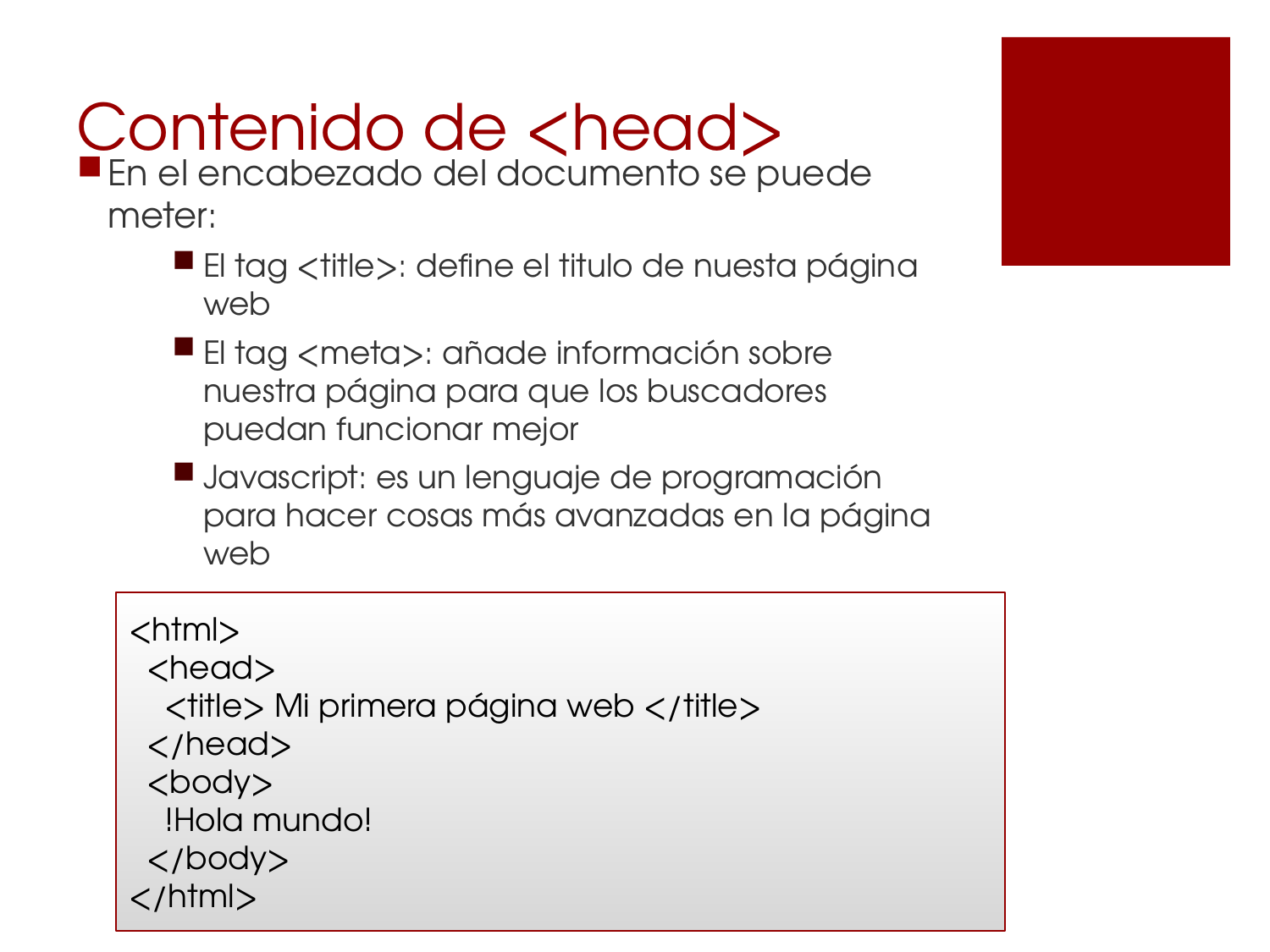

# Contenido de <head>
En el encabezado del documento se puede meter:
El tag <title>: define el titulo de nuesta página web
El tag <meta>: añade información sobre nuestra página para que los buscadores puedan funcionar mejor
Javascript: es un lenguaje de programación para hacer cosas más avanzadas en la página web

<html>
  <head>
    <title> Mi primera página web </title>
  </head>
  <body>
    !Hola mundo!
  </body>
</html>